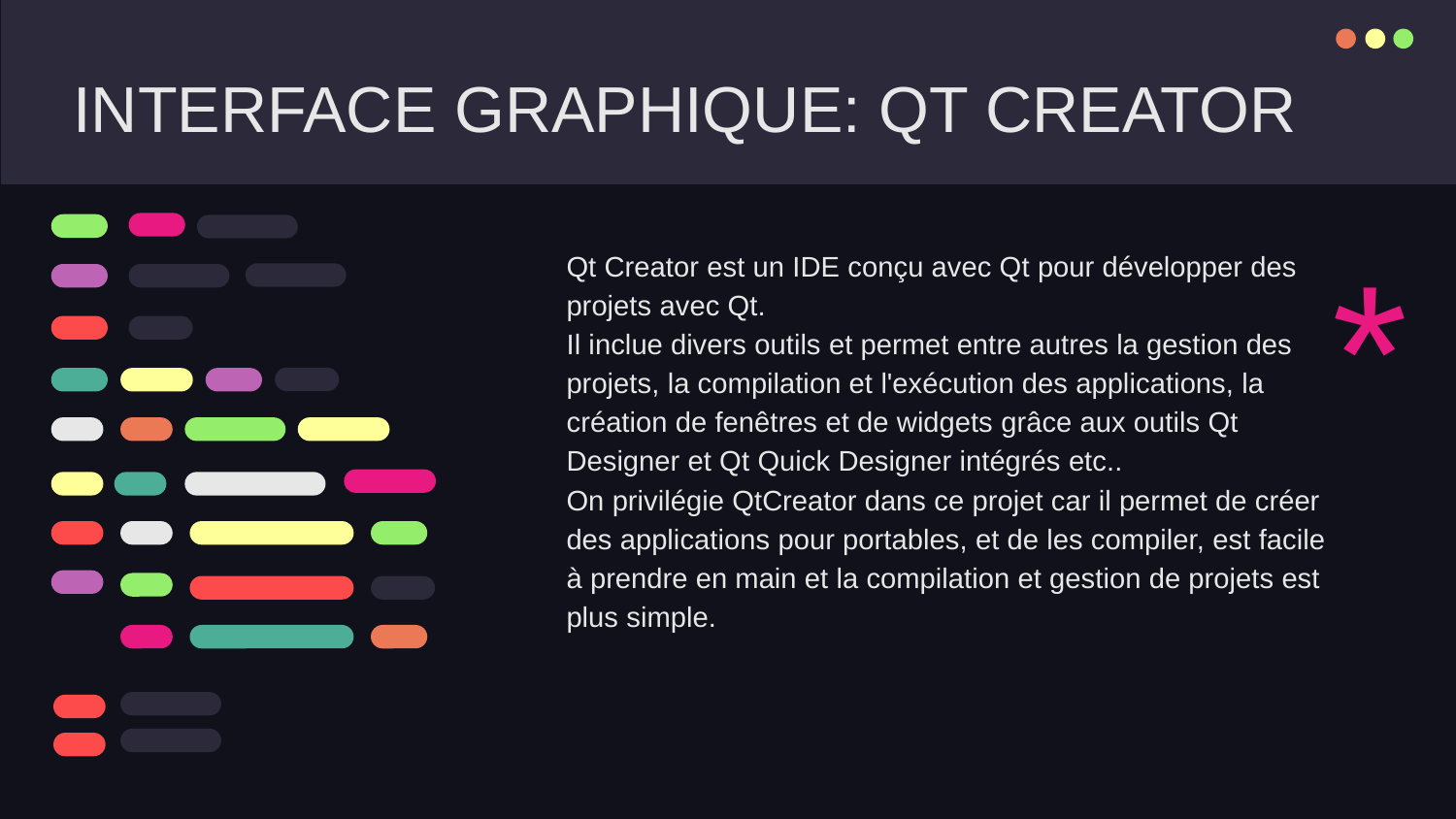

# INTERFACE GRAPHIQUE: QT CREATOR

*
Qt Creator est un IDE conçu avec Qt pour développer des projets avec Qt.
Il inclue divers outils et permet entre autres la gestion des projets, la compilation et l'exécution des applications, la création de fenêtres et de widgets grâce aux outils Qt Designer et Qt Quick Designer intégrés etc..
On privilégie QtCreator dans ce projet car il permet de créer des applications pour portables, et de les compiler, est facile à prendre en main et la compilation et gestion de projets est plus simple.